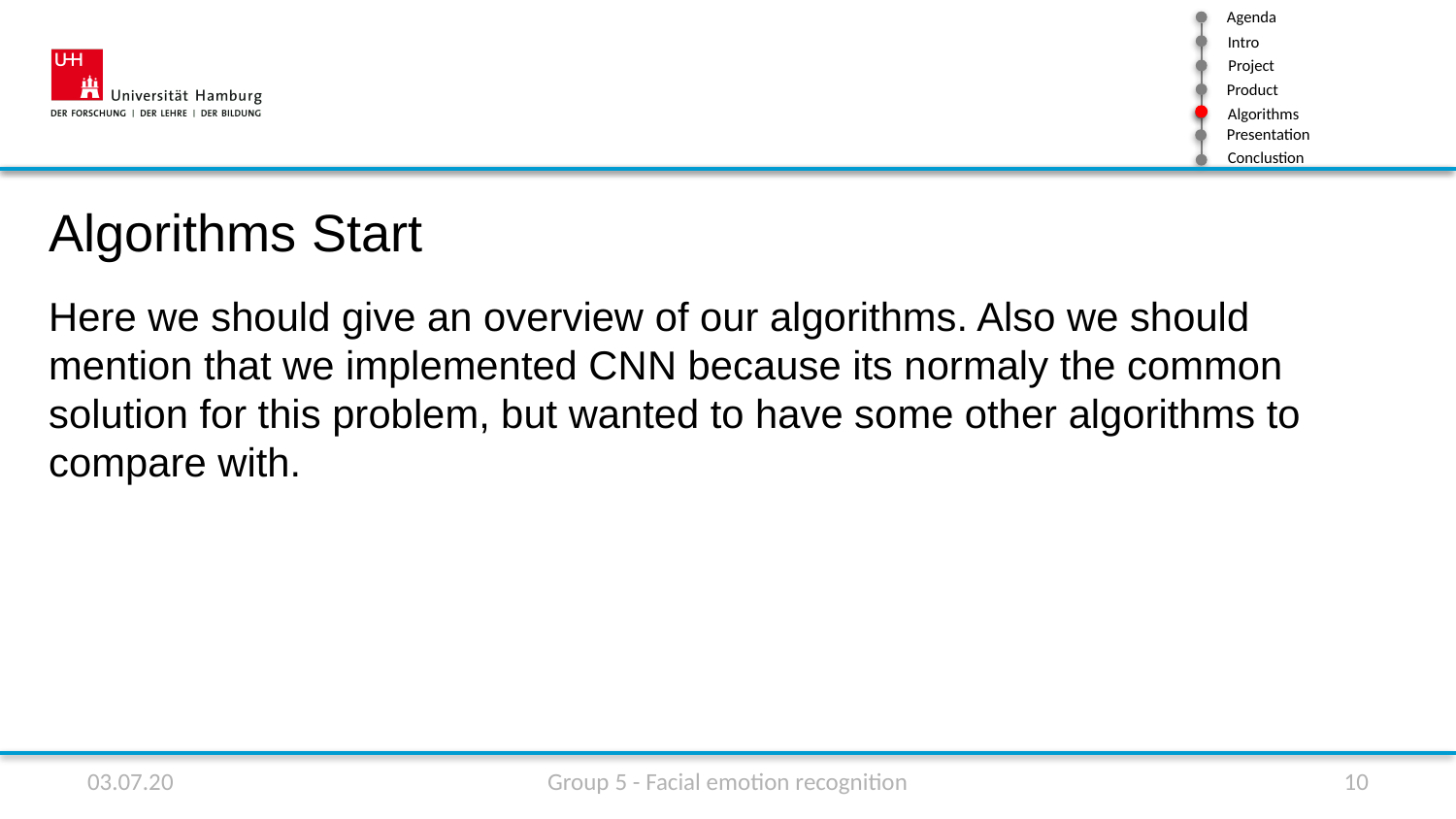

Algorithms Start
Here we should give an overview of our algorithms. Also we should mention that we implemented CNN because its normaly the common solution for this problem, but wanted to have some other algorithms to compare with.
03.07.20
Group 5 - Facial emotion recognition
10